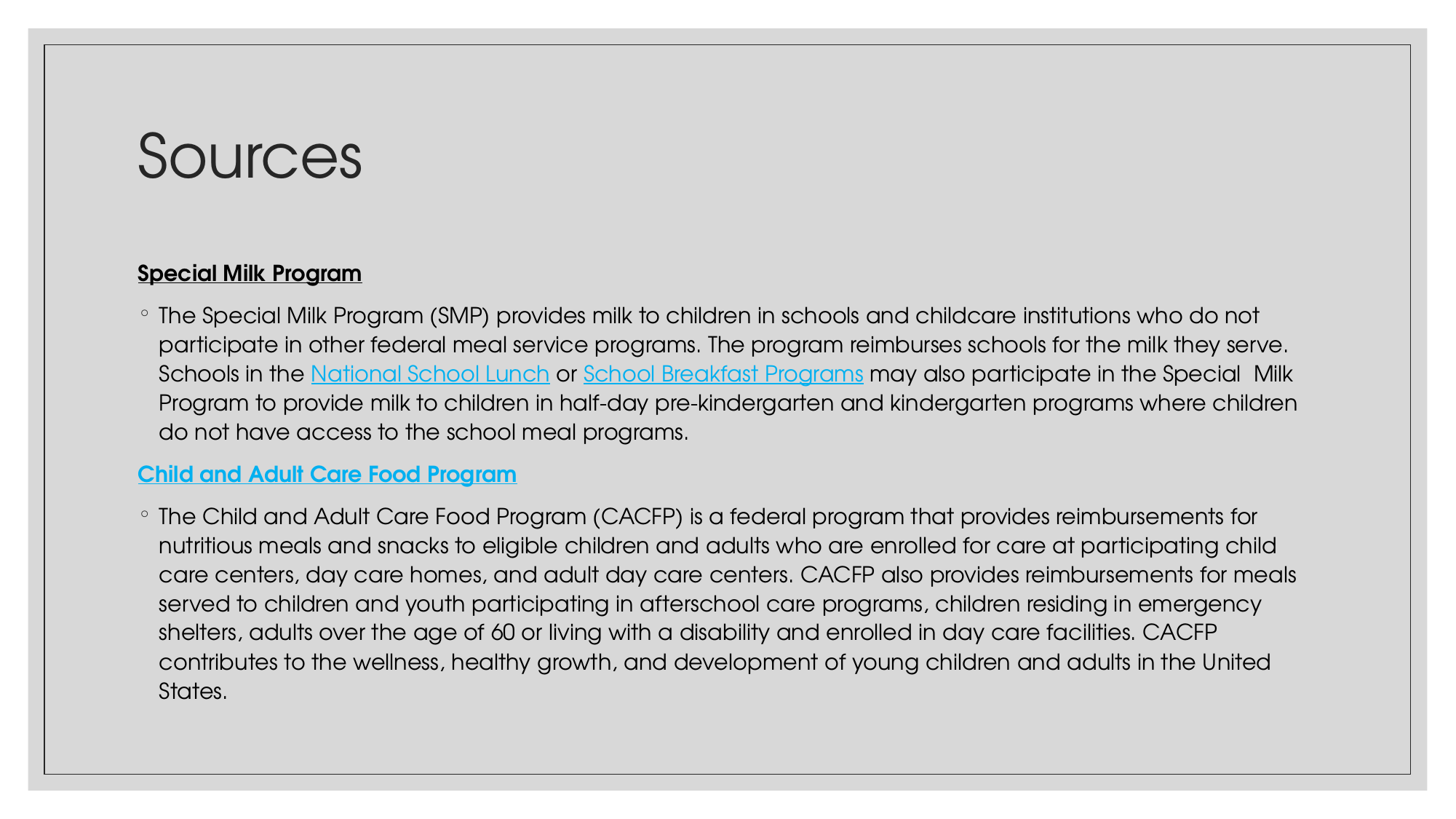

# Sources
Special Milk Program
The Special Milk Program (SMP) provides milk to children in schools and childcare institutions who do not participate in other federal meal service programs. The program reimburses schools for the milk they serve. Schools in the National School Lunch or School Breakfast Programs may also participate in the Special  Milk Program to provide milk to children in half-day pre-kindergarten and kindergarten programs where children do not have access to the school meal programs.
Child and Adult Care Food Program
The Child and Adult Care Food Program (CACFP) is a federal program that provides reimbursements for nutritious meals and snacks to eligible children and adults who are enrolled for care at participating child care centers, day care homes, and adult day care centers. CACFP also provides reimbursements for meals served to children and youth participating in afterschool care programs, children residing in emergency shelters, adults over the age of 60 or living with a disability and enrolled in day care facilities. CACFP contributes to the wellness, healthy growth, and development of young children and adults in the United States.